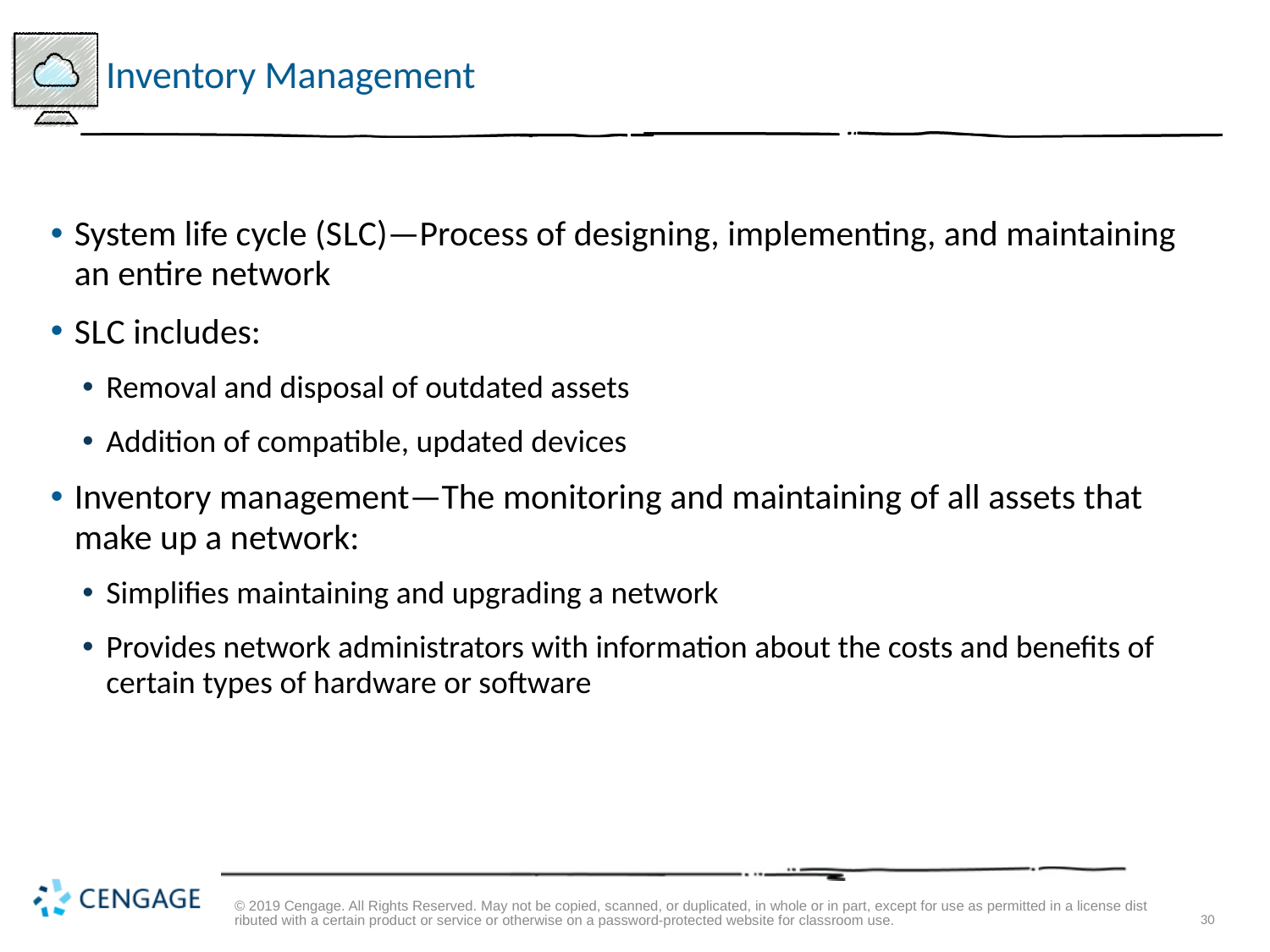

# Inventory Management
System life cycle (S L C)—Process of designing, implementing, and maintaining an entire network
S L C includes:
Removal and disposal of outdated assets
Addition of compatible, updated devices
Inventory management—The monitoring and maintaining of all assets that make up a network:
Simplifies maintaining and upgrading a network
Provides network administrators with information about the costs and benefits of certain types of hardware or software
© 2019 Cengage. All Rights Reserved. May not be copied, scanned, or duplicated, in whole or in part, except for use as permitted in a license distributed with a certain product or service or otherwise on a password-protected website for classroom use.